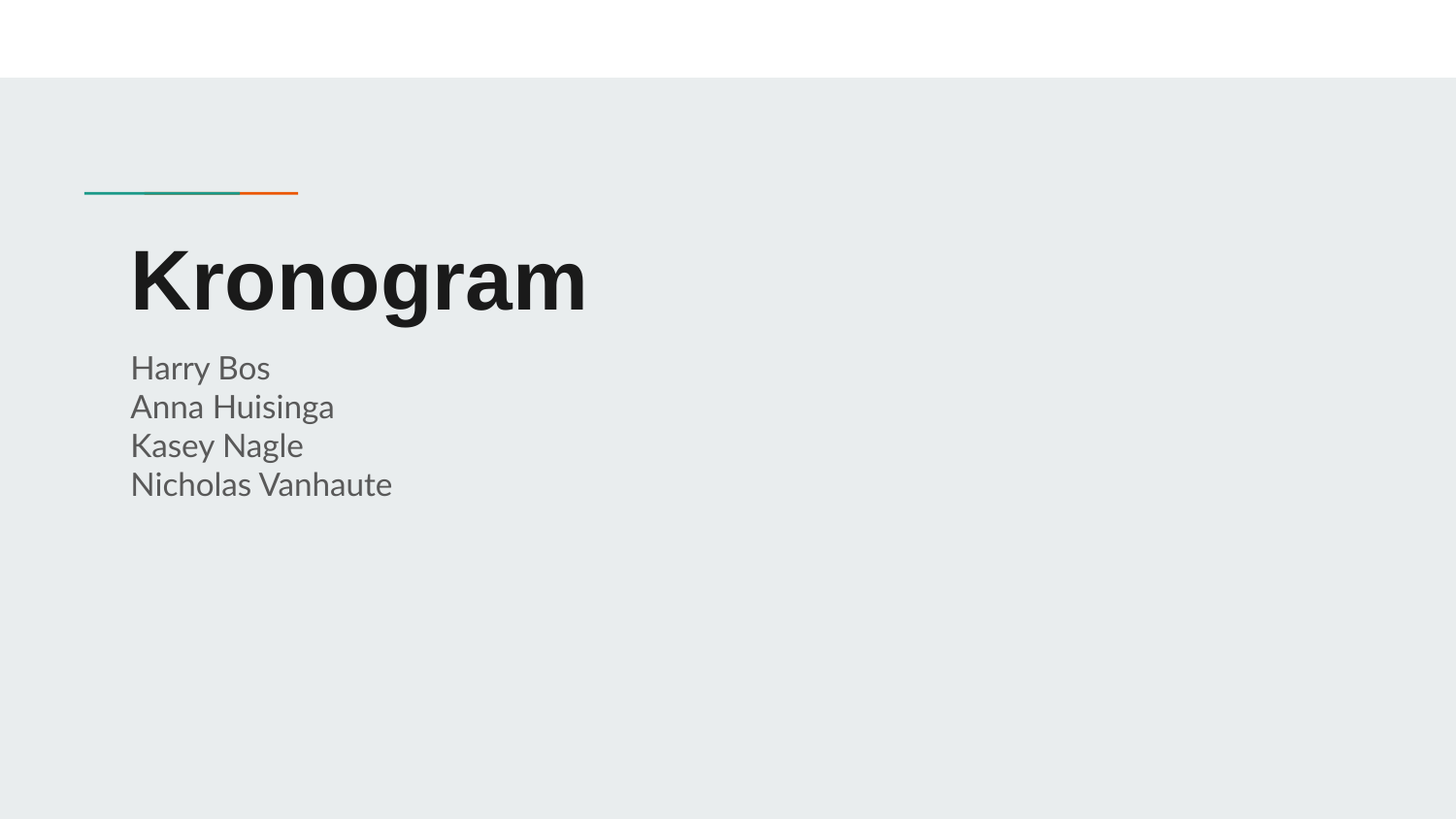

# Kronogram
Harry Bos
Anna Huisinga
Kasey Nagle
Nicholas Vanhaute